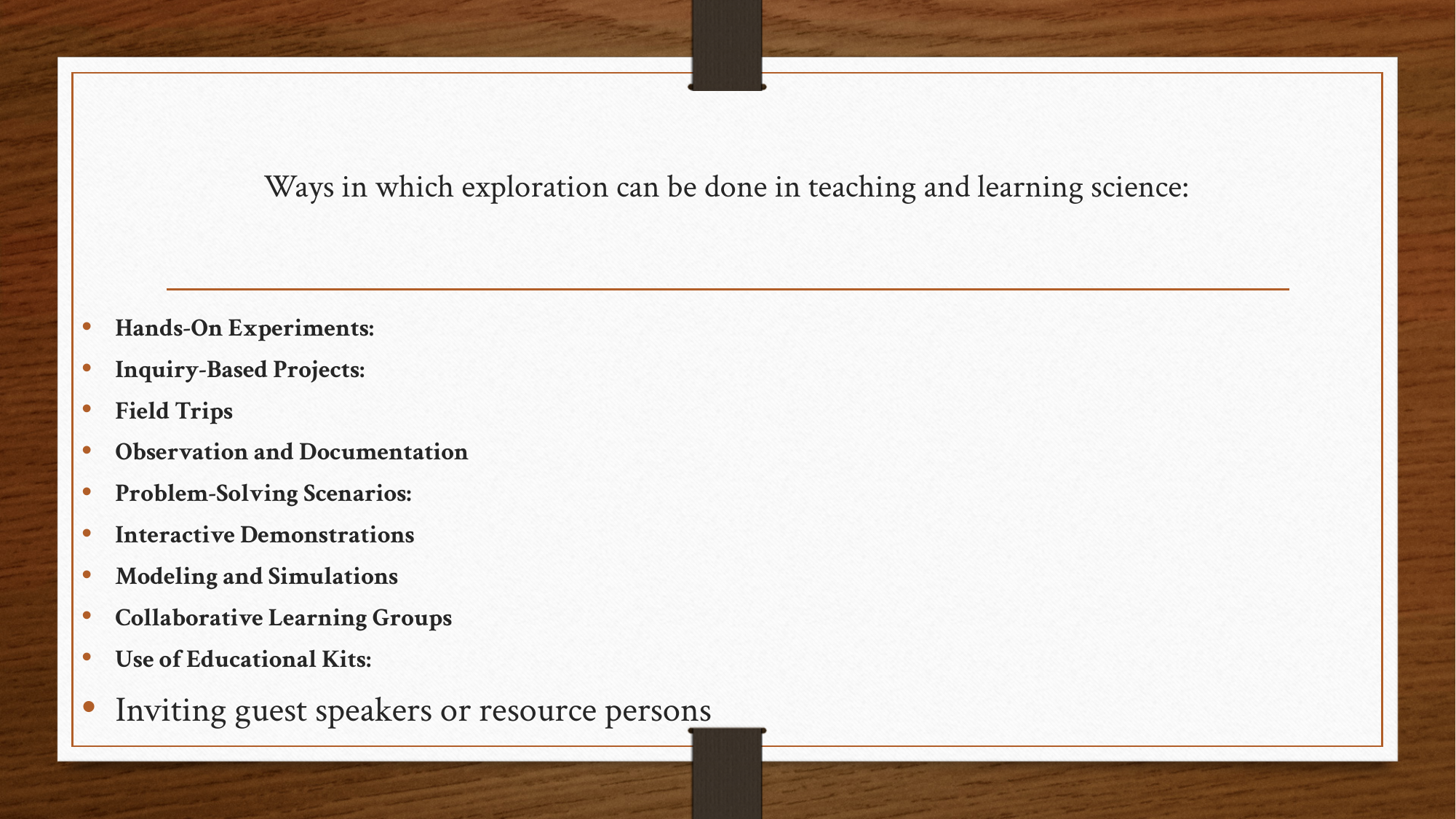

# Ways in which exploration can be done in teaching and learning science:
Hands-On Experiments:
Inquiry-Based Projects:
Field Trips
Observation and Documentation
Problem-Solving Scenarios:
Interactive Demonstrations
Modeling and Simulations
Collaborative Learning Groups
Use of Educational Kits:
Inviting guest speakers or resource persons